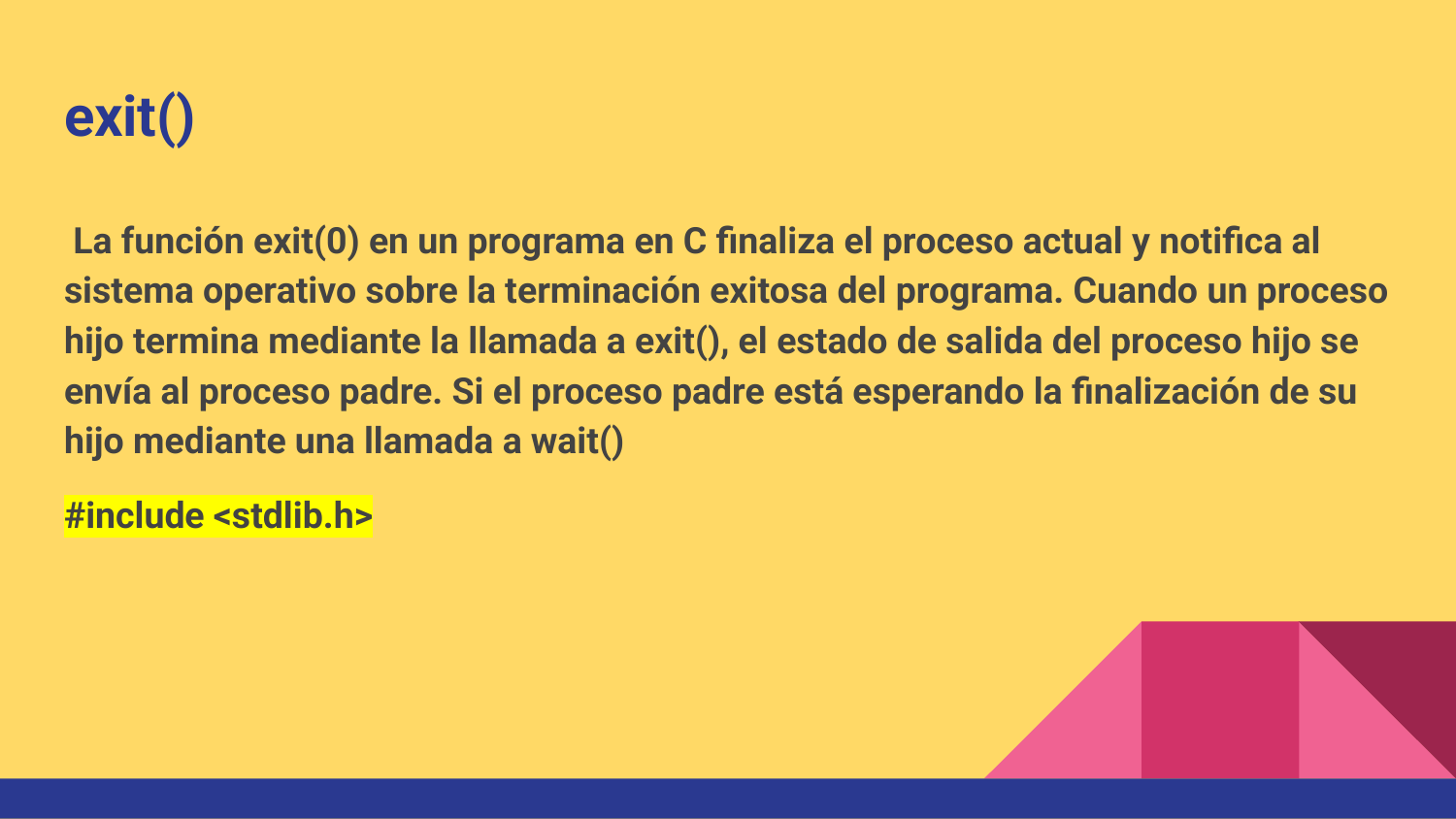

# exit()
 La función exit(0) en un programa en C finaliza el proceso actual y notifica al sistema operativo sobre la terminación exitosa del programa. Cuando un proceso hijo termina mediante la llamada a exit(), el estado de salida del proceso hijo se envía al proceso padre. Si el proceso padre está esperando la finalización de su hijo mediante una llamada a wait()
#include <stdlib.h>